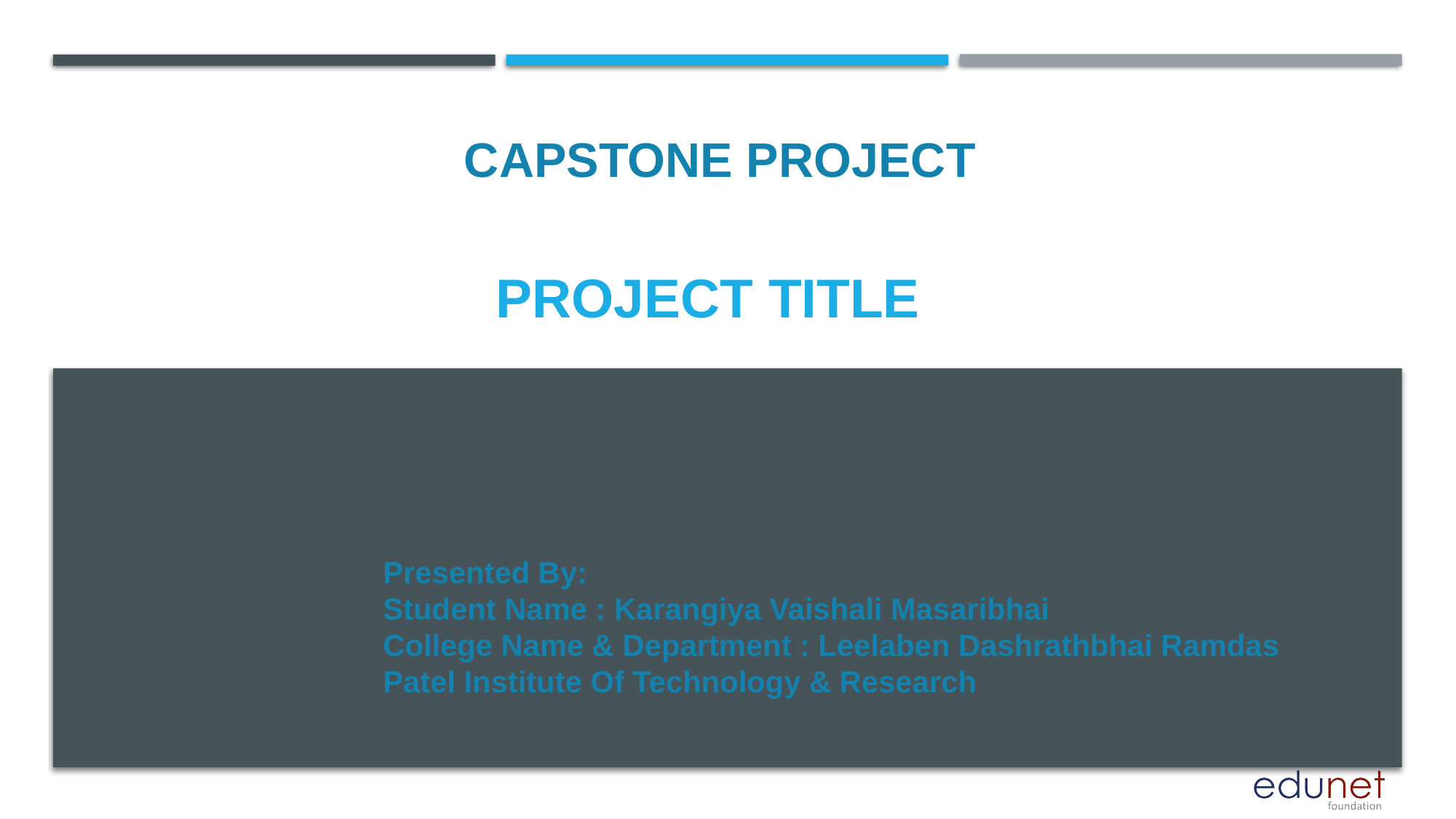

CAPSTONE PROJECT
# PROJECT TITLE
Presented By:
Student Name : Karangiya Vaishali Masaribhai
College Name & Department : Leelaben Dashrathbhai Ramdas Patel Institute Of Technology & Research